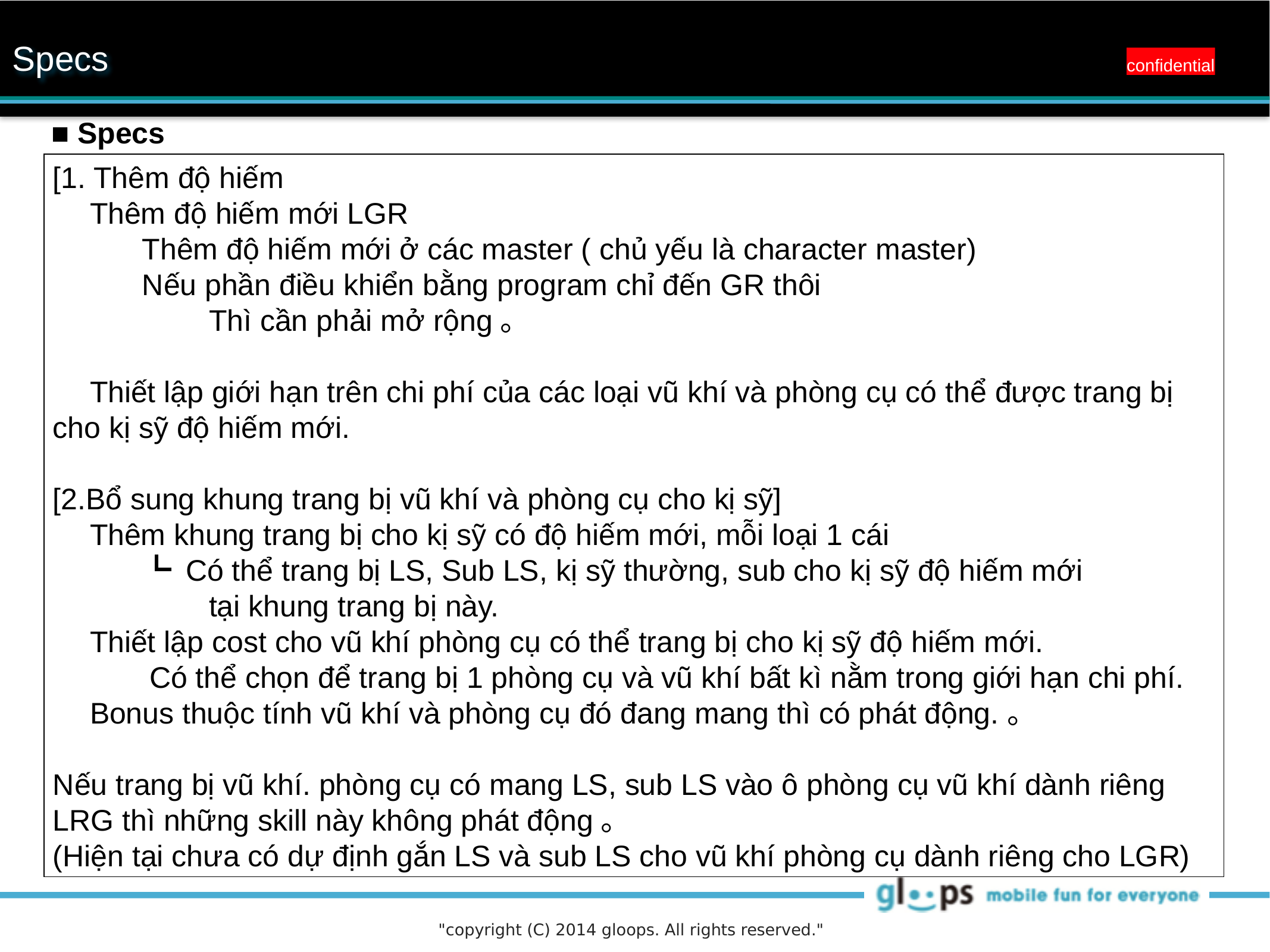

Specs
confidential
■ Specs
[1. Thêm độ hiếm
　Thêm độ hiếm mới LGR
	Thêm độ hiếm mới ở các master ( chủ yếu là character master)
	Nếu phần điều khiển bằng program chỉ đến GR thôi
	　　Thì cần phải mở rộng。

　Thiết lập giới hạn trên chi phí của các loại vũ khí và phòng cụ có thể được trang bị cho kị sỹ độ hiếm mới.

[2.Bổ sung khung trang bị vũ khí và phòng cụ cho kị sỹ]
　Thêm khung trang bị cho kị sỹ có độ hiếm mới, mỗi loại 1 cái
　　　┗ Có thể trang bị LS, Sub LS, kị sỹ thường, sub cho kị sỹ độ hiếm mới
　　　　　tại khung trang bị này.
　Thiết lập cost cho vũ khí phòng cụ có thể trang bị cho kị sỹ độ hiếm mới.
　　　Có thể chọn để trang bị 1 phòng cụ và vũ khí bất kì nằm trong giới hạn chi phí.
　Bonus thuộc tính vũ khí và phòng cụ đó đang mang thì có phát động.。

Nếu trang bị vũ khí. phòng cụ có mang LS, sub LS vào ô phòng cụ vũ khí dành riêng LRG thì những skill này không phát động。
(Hiện tại chưa có dự định gắn LS và sub LS cho vũ khí phòng cụ dành riêng cho LGR)